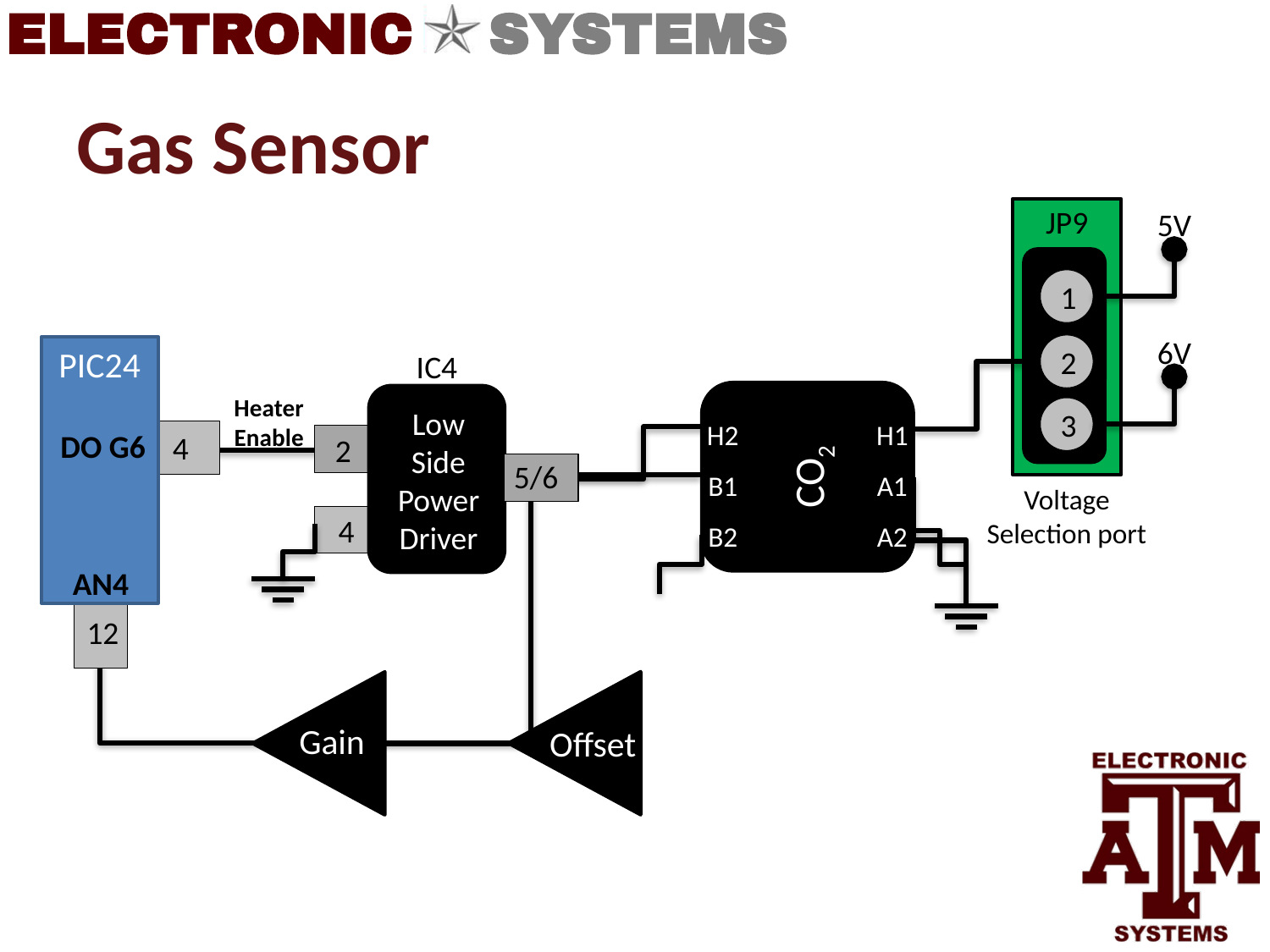

# Gas Sensor
JP9
5V
1

2
3
Voltage
Selection port
6V
PIC24

IC4
Heater
Enable

Low
Side
Power
Driver
DO G6
   4
2

5/6

4
AN4

12

H2
B1
B2
H1
A1
A2
CO2

Offset

Gain